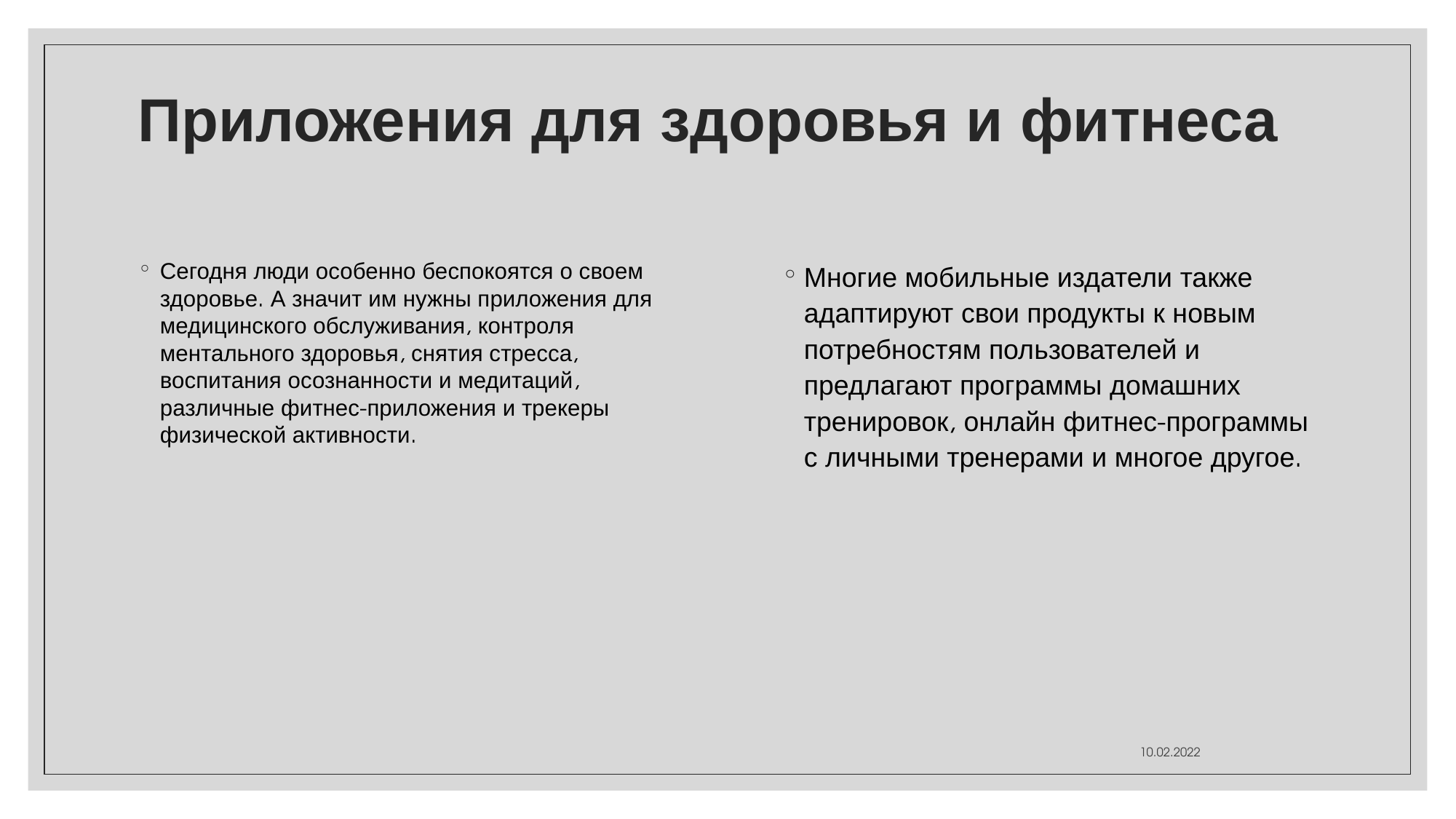

# Приложения для здоровья и фитнеса
Сегодня люди особенно беспокоятся о своем здоровье. А значит им нужны приложения для медицинского обслуживания, контроля ментального здоровья, снятия стресса, воспитания осознанности и медитаций, различные фитнес-приложения и трекеры физической активности.
Многие мобильные издатели также адаптируют свои продукты к новым потребностям пользователей и предлагают программы домашних тренировок, онлайн фитнес-программы с личными тренерами и многое другое.
10.02.2022